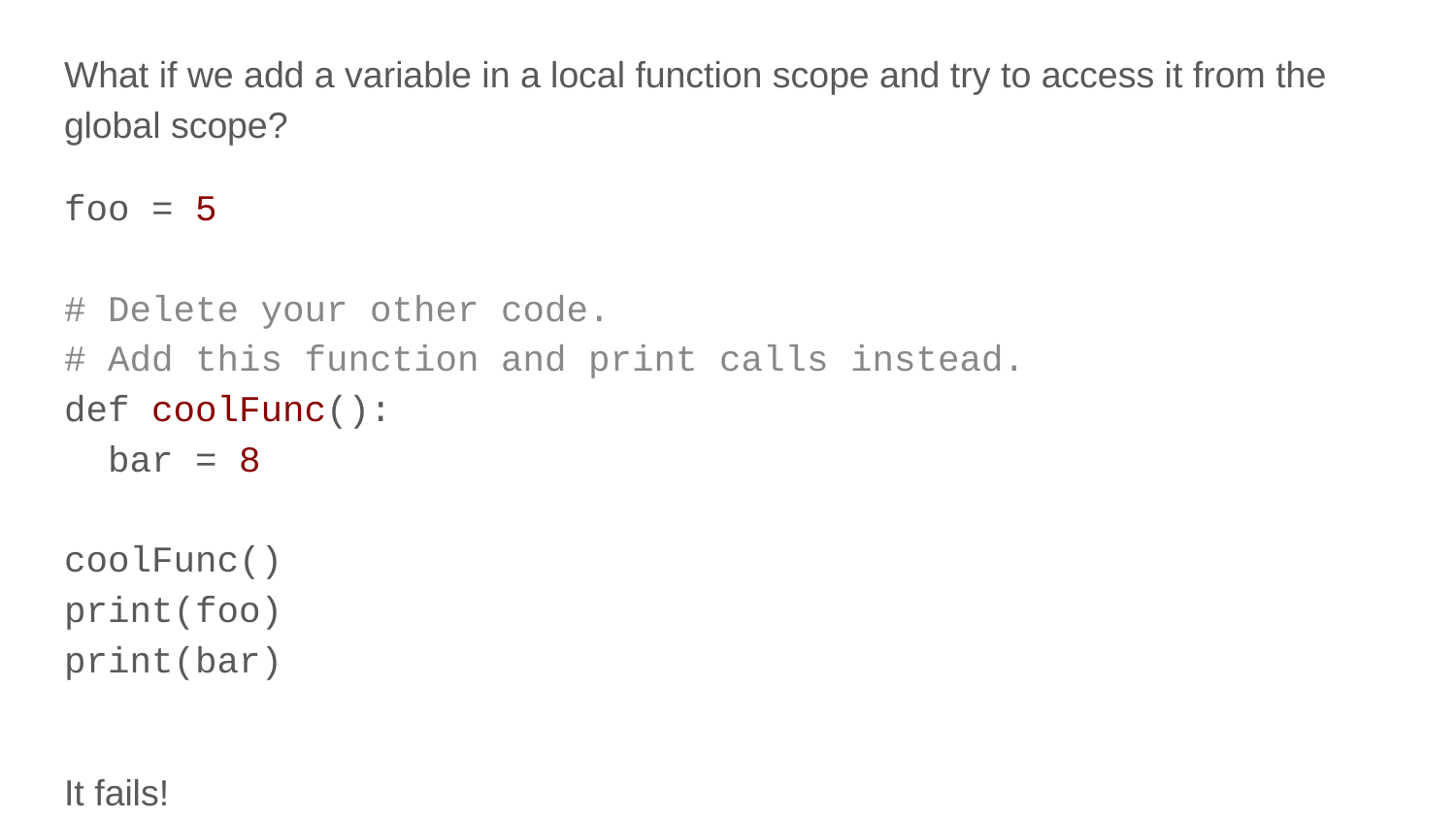

What if we add a variable in a local function scope and try to access it from the global scope?
foo = 5
# Delete your other code.
# Add this function and print calls instead.
def coolFunc():
  bar = 8
coolFunc()
print(foo)
print(bar)
It fails!